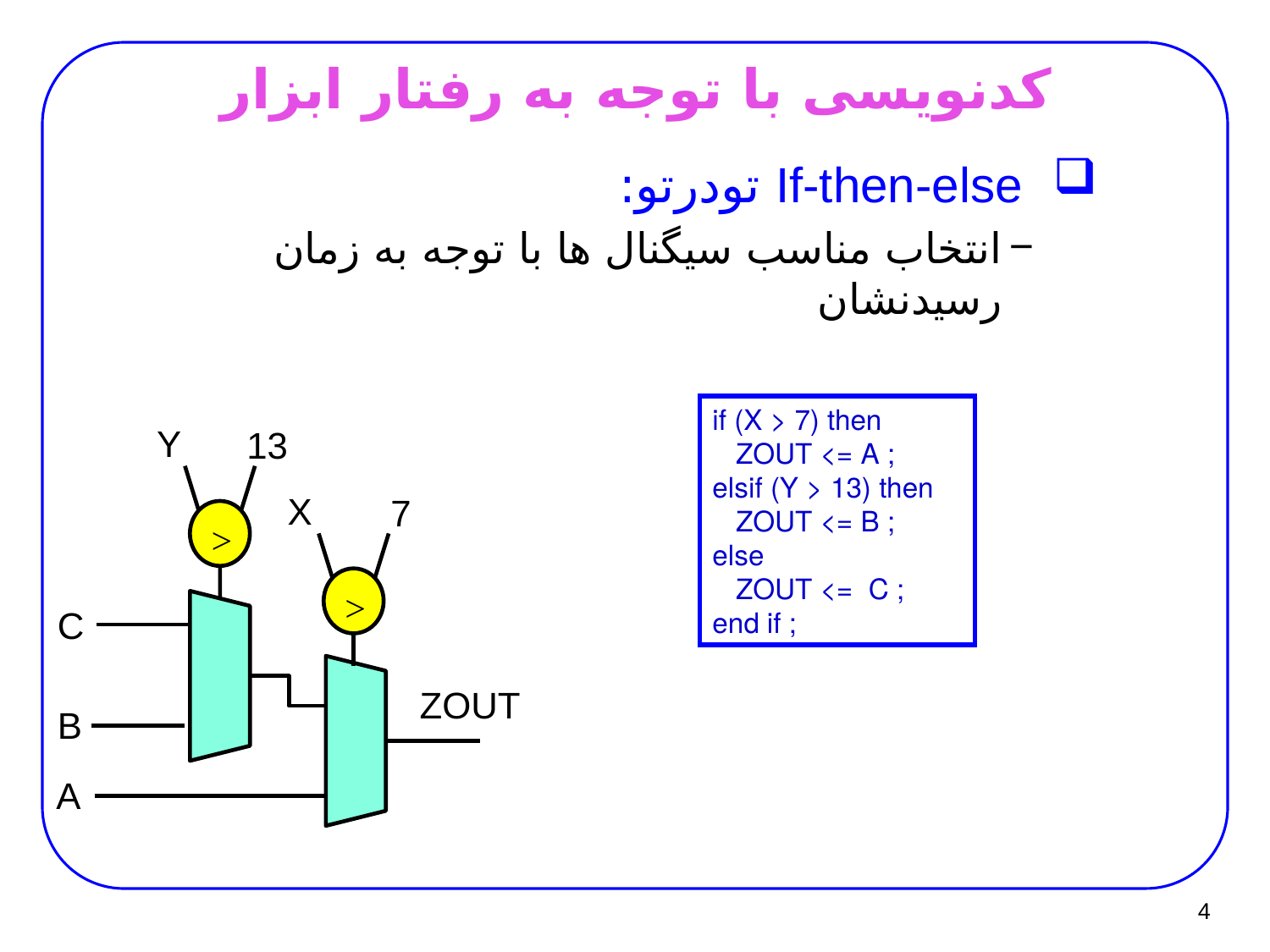

# کدنویسی با توجه به رفتار ابزار
If-then-else تودرتو:
انتخاب مناسب سیگنال ها با توجه به زمان رسیدنشان
if (X > 7) then 
   ZOUT <= A ;
elsif (Y > 13) then
   ZOUT <= B ;
else
   ZOUT <=  C ;
end if ;
Y
13
X
7
>
>
C

ZOUT
B

A
4